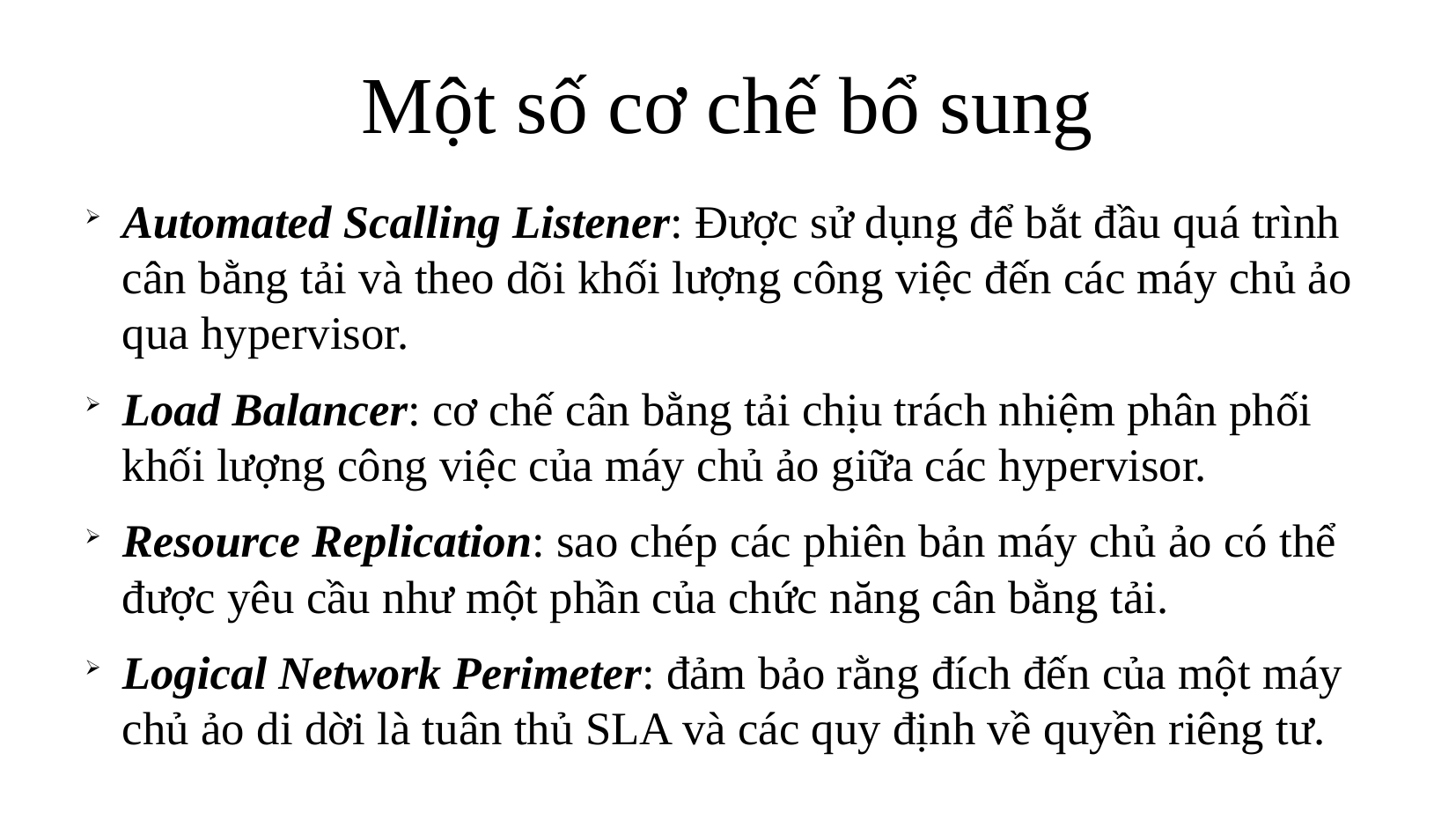

Một số cơ chế bổ sung
Automated Scalling Listener: Được sử dụng để bắt đầu quá trình cân bằng tải và theo dõi khối lượng công việc đến các máy chủ ảo qua hypervisor.
Load Balancer: cơ chế cân bằng tải chịu trách nhiệm phân phối khối lượng công việc của máy chủ ảo giữa các hypervisor.
Resource Replication: sao chép các phiên bản máy chủ ảo có thể được yêu cầu như một phần của chức năng cân bằng tải.
Logical Network Perimeter: đảm bảo rằng đích đến của một máy chủ ảo di dời là tuân thủ SLA và các quy định về quyền riêng tư.